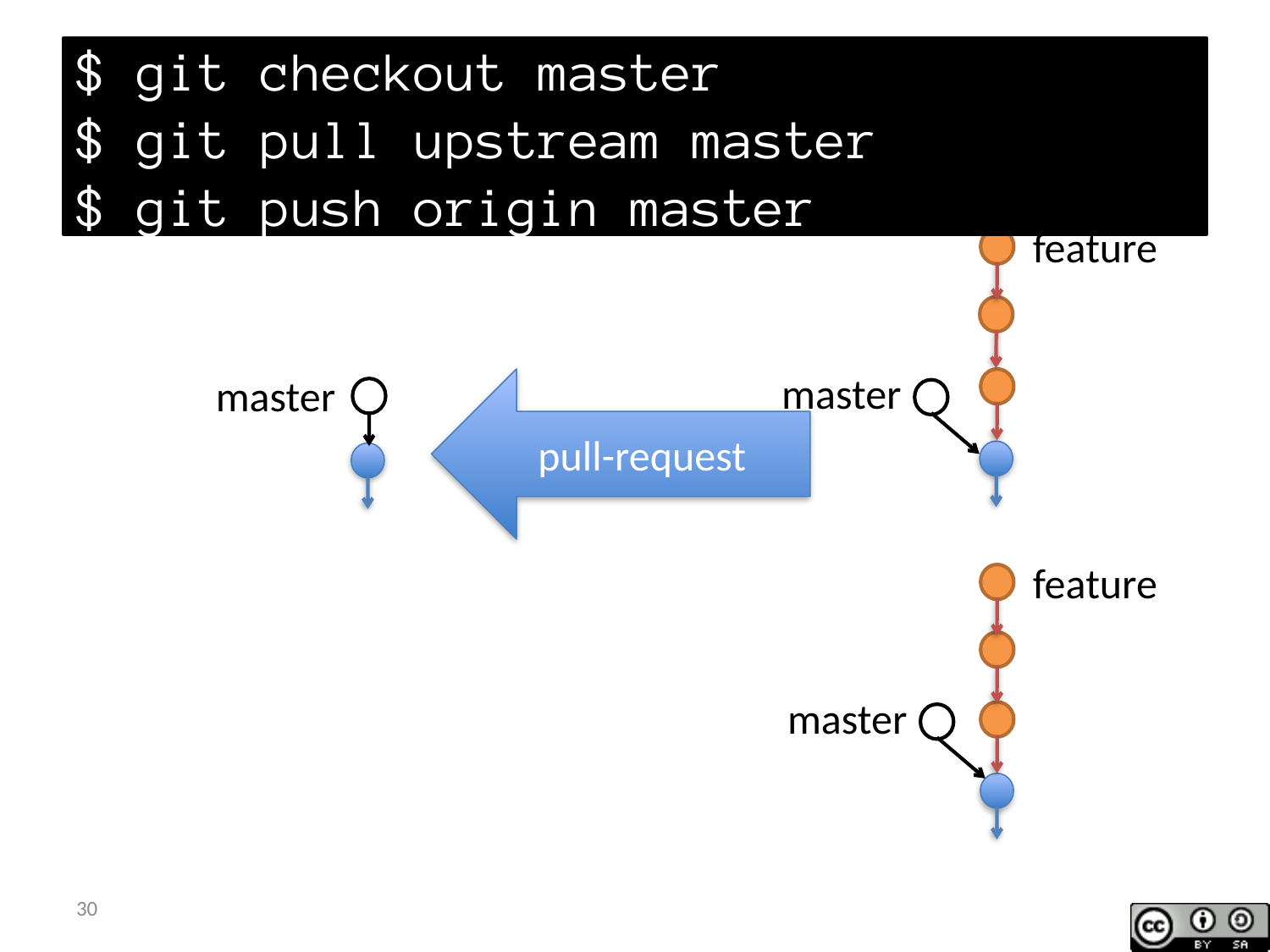

# $ git checkout master $ git pull upstream master $ git push origin master
feature

master
master

pull-request

feature

master

30